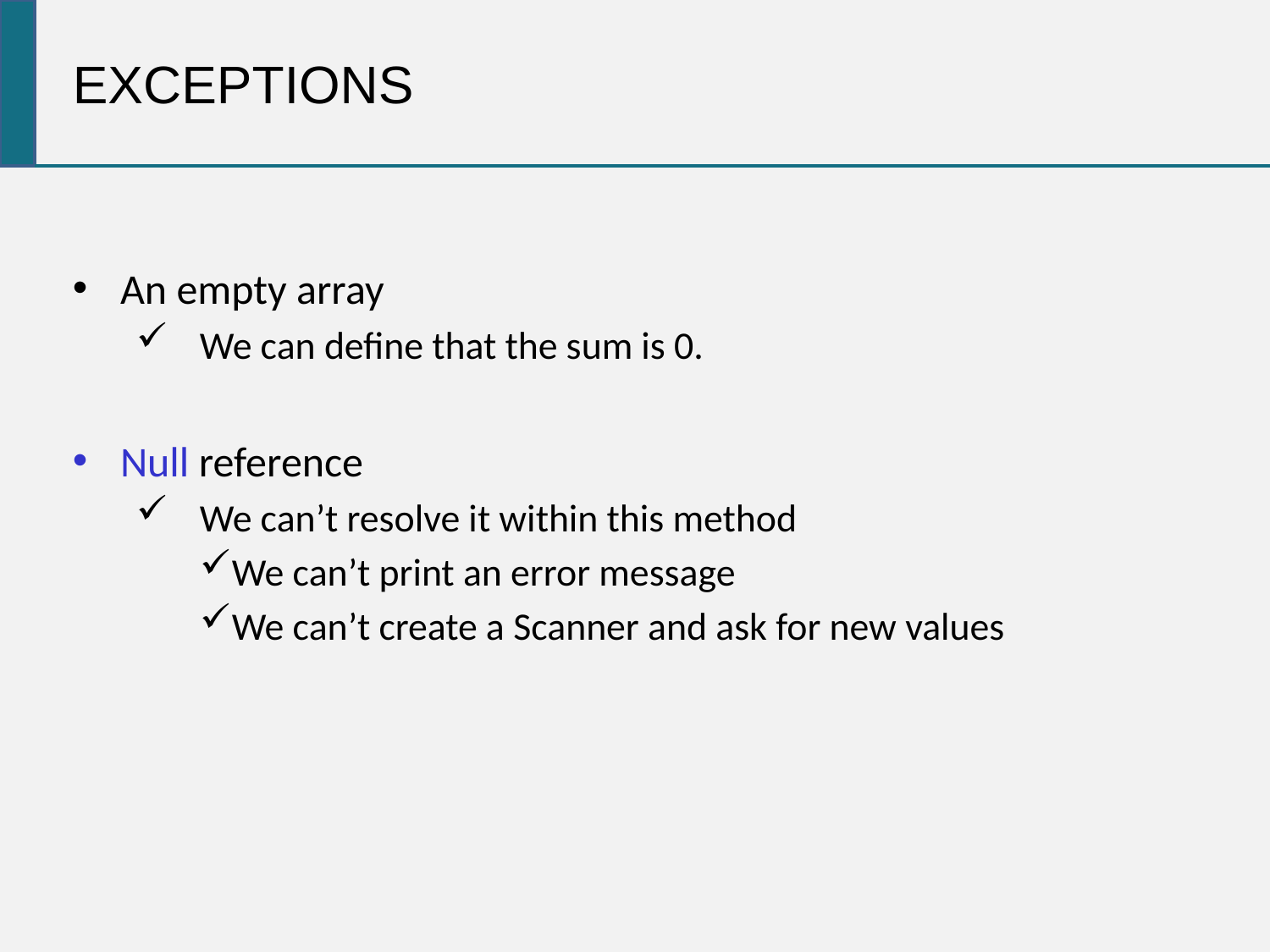

Exceptions

An empty array
We can define that the sum is 0.

Null reference
We can’t resolve it within this method
We can’t print an error message
We can’t create a Scanner and ask for new values